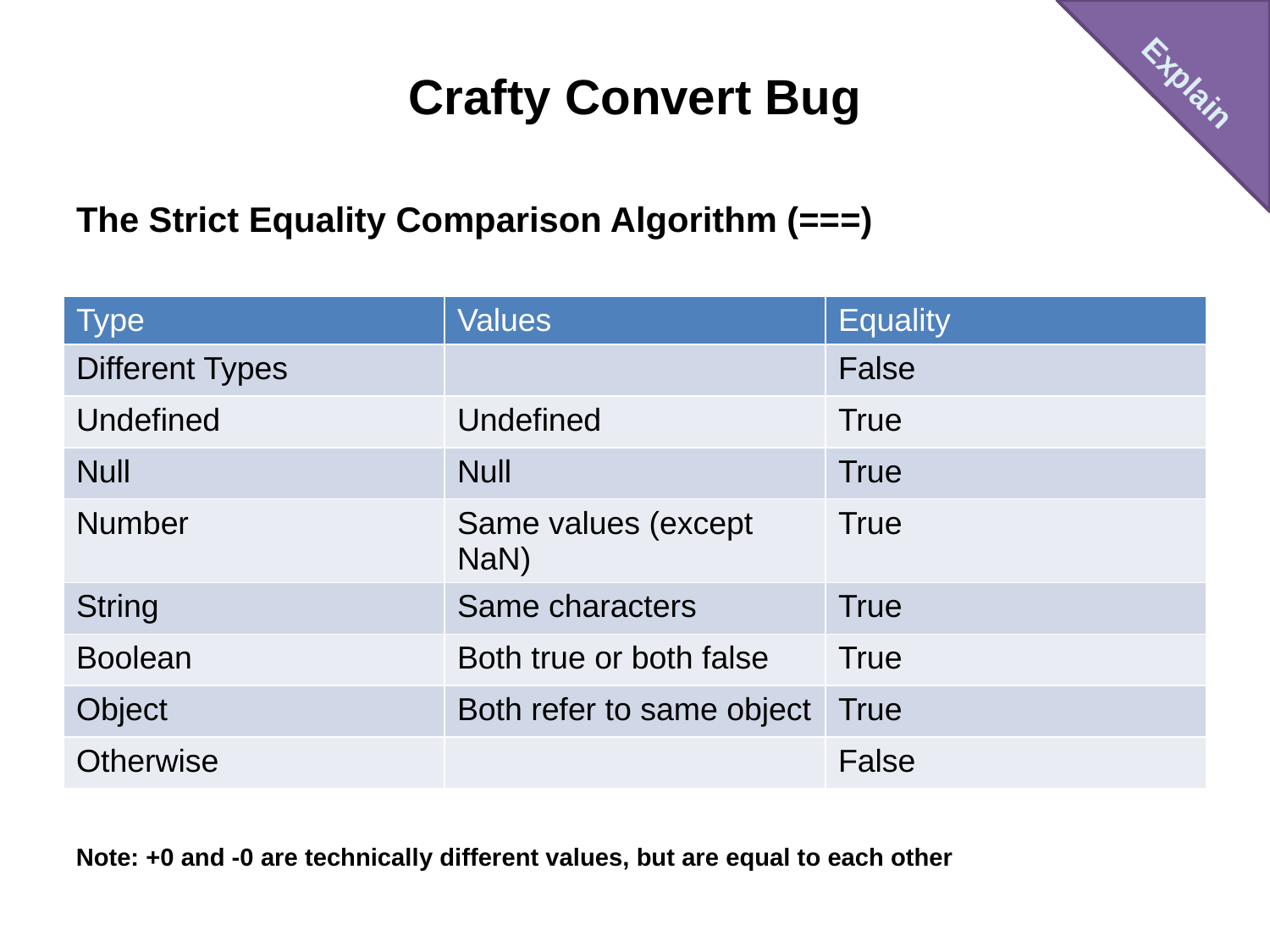

Explain
# Crafty Convert Bug
The Strict Equality Comparison Algorithm (===)
| Type | Values | Equality |
| --- | --- | --- |
| Different Types |  | False |
| Undefined | Undefined | True |
| Null | Null | True |
| Number | Same values (except NaN) | True |
| String | Same characters | True |
| Boolean | Both true or both false | True |
| Object | Both refer to same object | True |
| Otherwise |  | False |
Note: +0 and -0 are technically different values, but are equal to each other